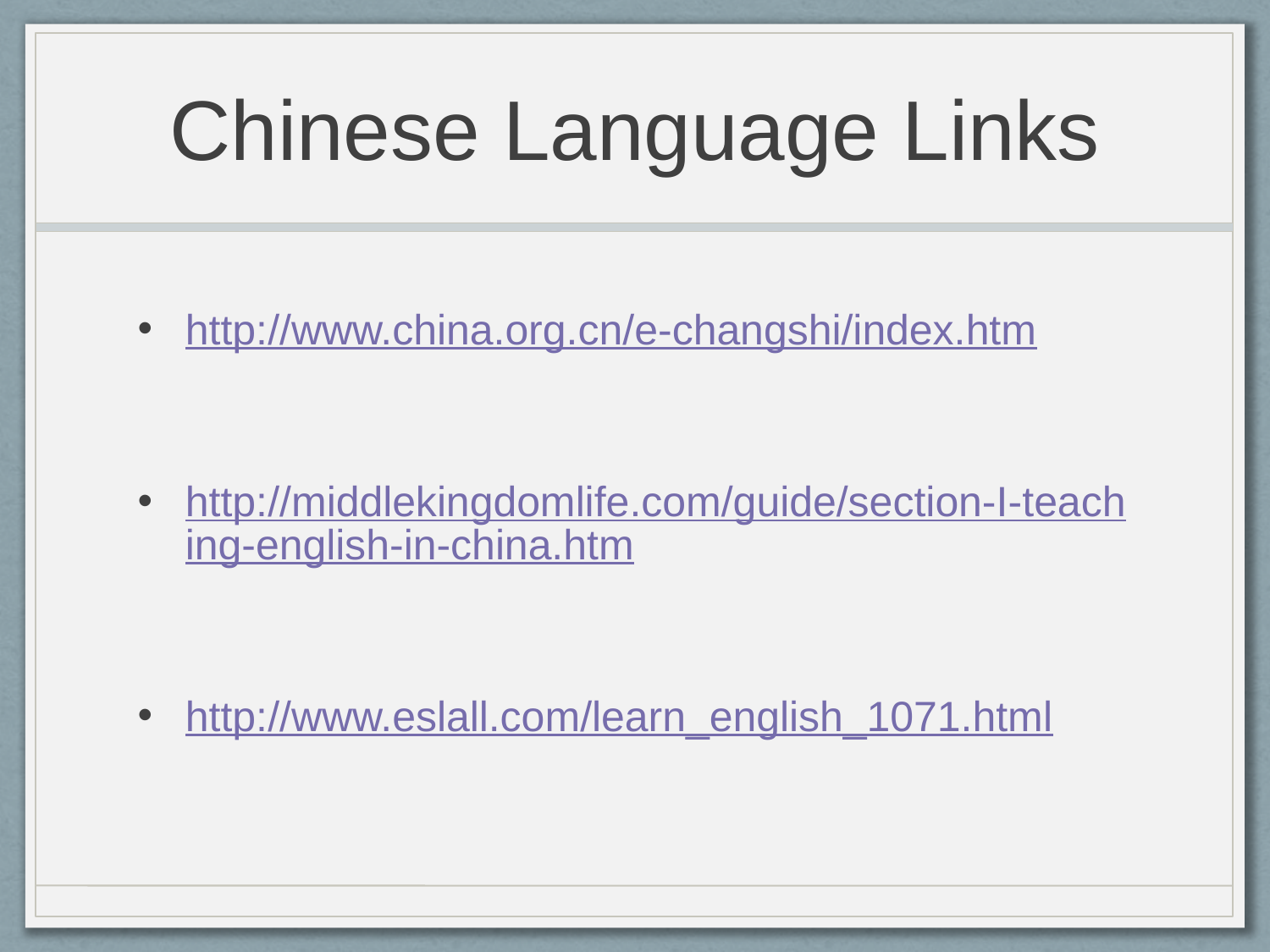

# Chinese Language Links
http://www.china.org.cn/e-changshi/index.htm

http://middlekingdomlife.com/guide/section-I-teaching-english-in-china.htm

http://www.eslall.com/learn_english_1071.html